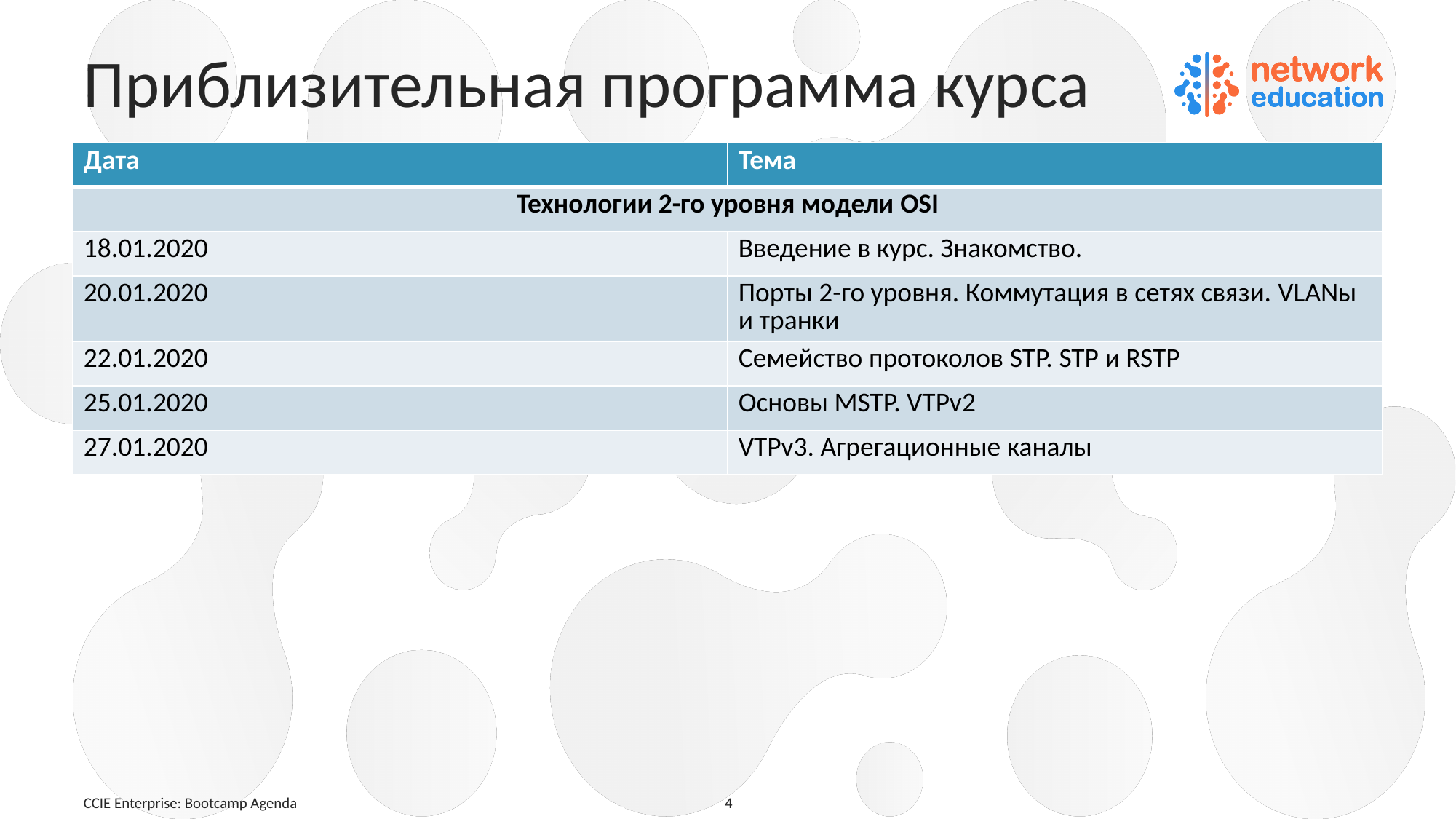

# Приблизительная программа курса
| Дата | Тема |
| --- | --- |
| Технологии 2-го уровня модели OSI |  |
| 18.01.2020 | Введение в курс. Знакомство. |
| 20.01.2020 | Порты 2-го уровня. Коммутация в сетях связи. VLANы и транки |
| 22.01.2020 | Семейство протоколов STP. STP и RSTP |
| 25.01.2020 | Основы MSTP. VTPv2 |
| 27.01.2020 | VTPv3. Агрегационные каналы |
CCIE Enterprise: Bootcamp Agenda